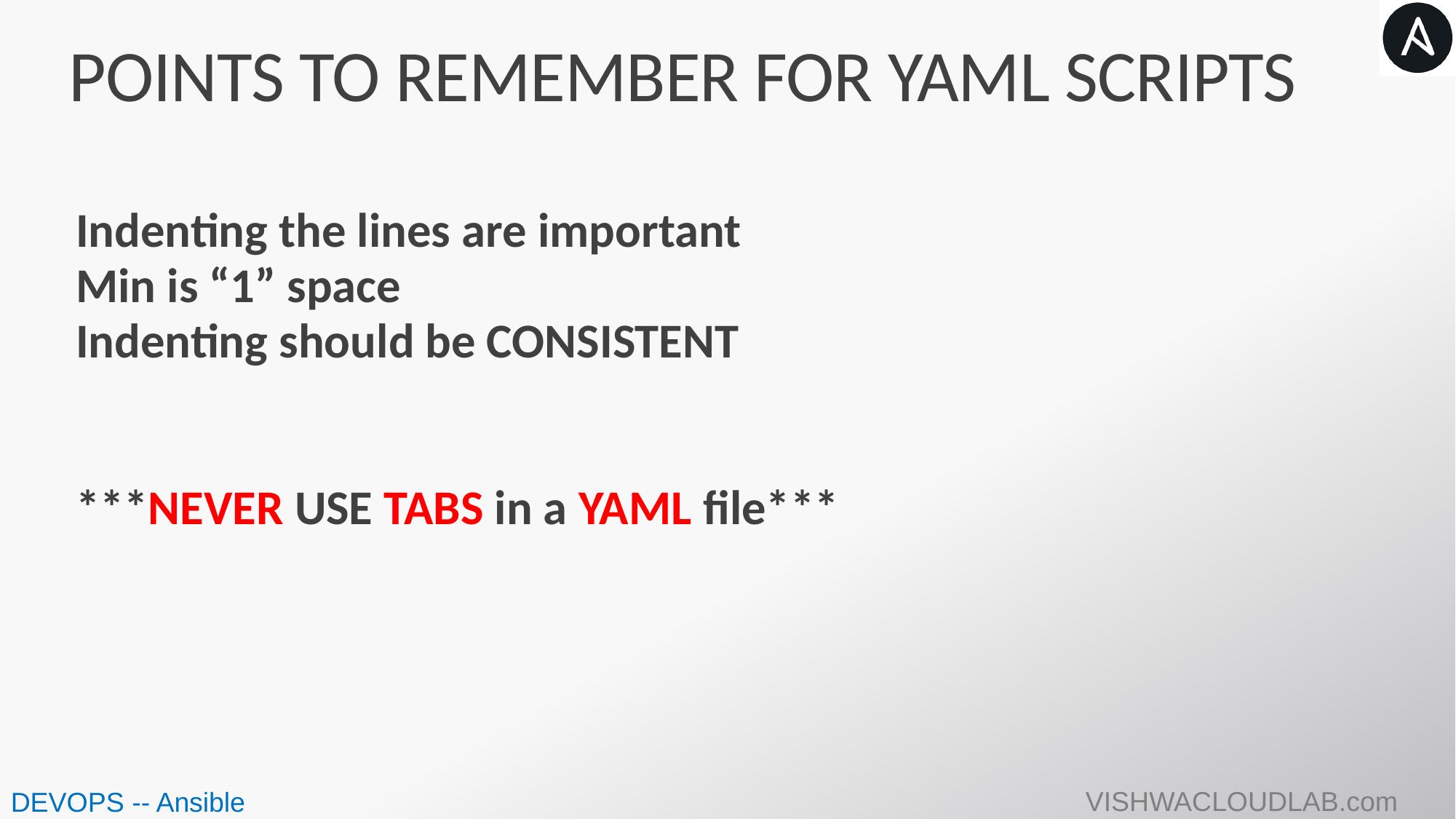

# POINTS TO REMEMBER FOR YAML SCRIPTS
Indenting the lines are important
Min is “1” space
Indenting should be CONSISTENT

***NEVER USE TABS in a YAML file***